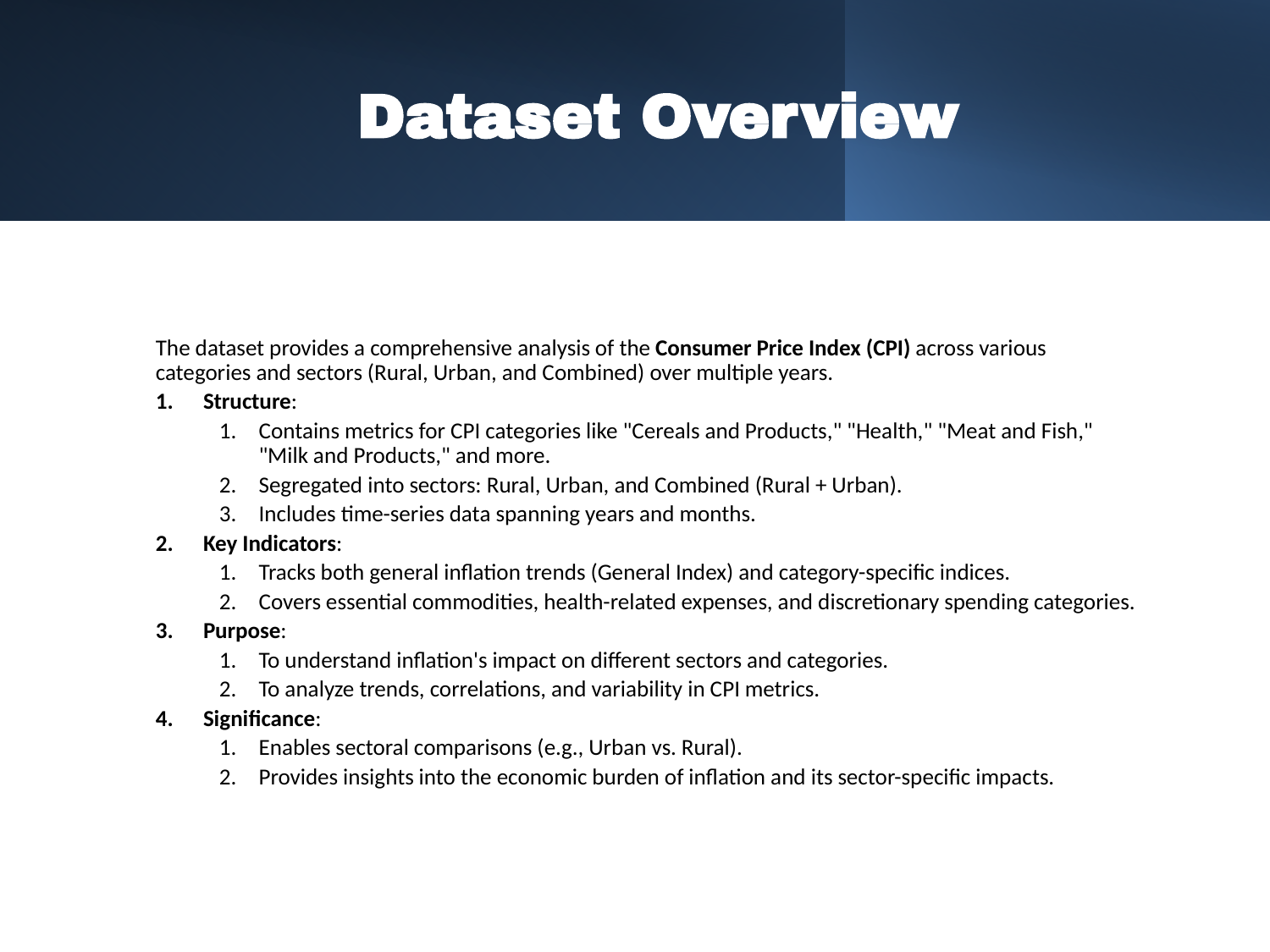

# Dataset Overview
The dataset provides a comprehensive analysis of the Consumer Price Index (CPI) across various categories and sectors (Rural, Urban, and Combined) over multiple years.
Structure:
Contains metrics for CPI categories like "Cereals and Products," "Health," "Meat and Fish," "Milk and Products," and more.
Segregated into sectors: Rural, Urban, and Combined (Rural + Urban).
Includes time-series data spanning years and months.
Key Indicators:
Tracks both general inflation trends (General Index) and category-specific indices.
Covers essential commodities, health-related expenses, and discretionary spending categories.
Purpose:
To understand inflation's impact on different sectors and categories.
To analyze trends, correlations, and variability in CPI metrics.
Significance:
Enables sectoral comparisons (e.g., Urban vs. Rural).
Provides insights into the economic burden of inflation and its sector-specific impacts.